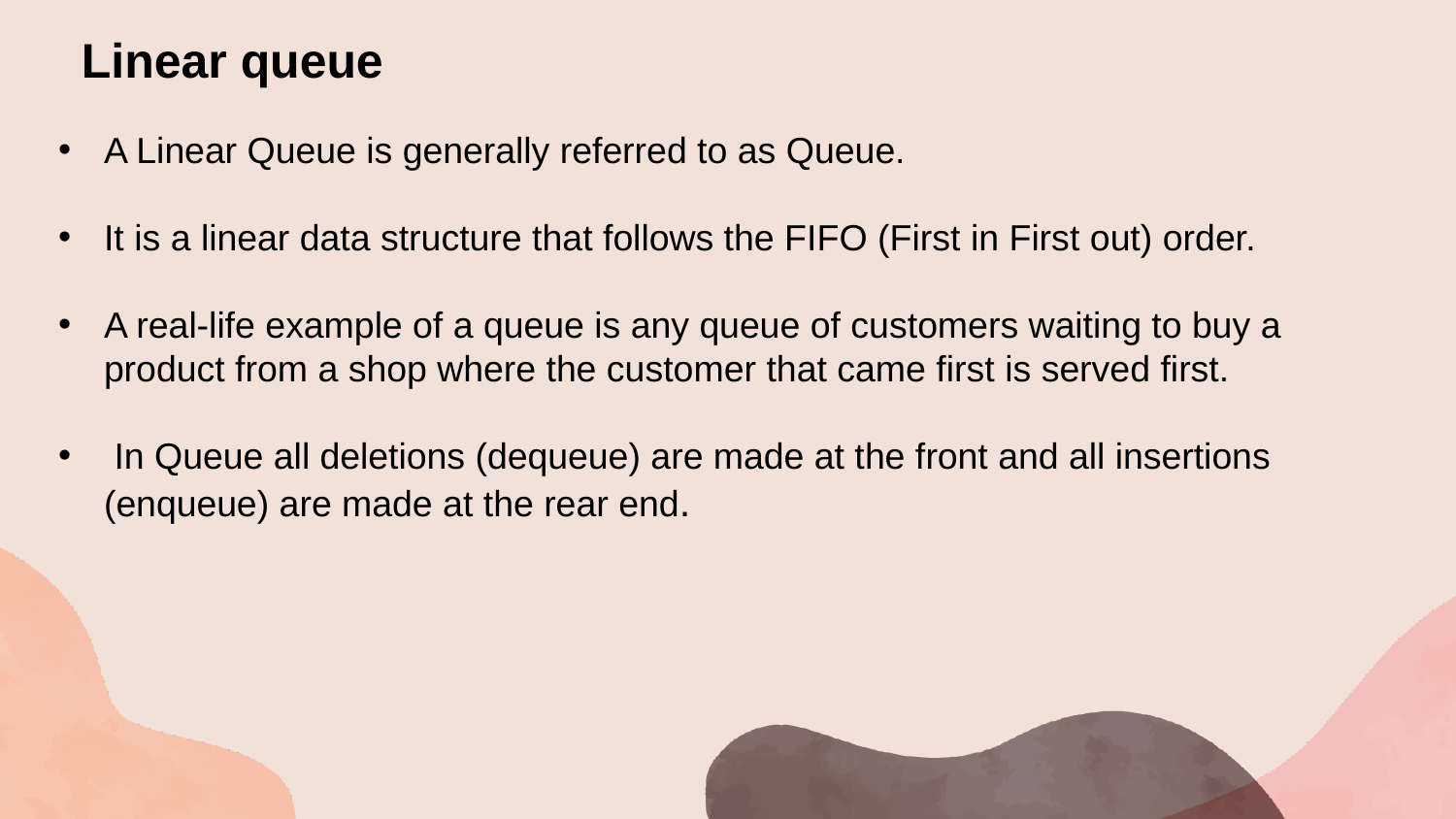

Linear queue
A Linear Queue is generally referred to as Queue.

It is a linear data structure that follows the FIFO (First in First out) order.

A real-life example of a queue is any queue of customers waiting to buy a product from a shop where the customer that came first is served first.

 In Queue all deletions (dequeue) are made at the front and all insertions (enqueue) are made at the rear end.